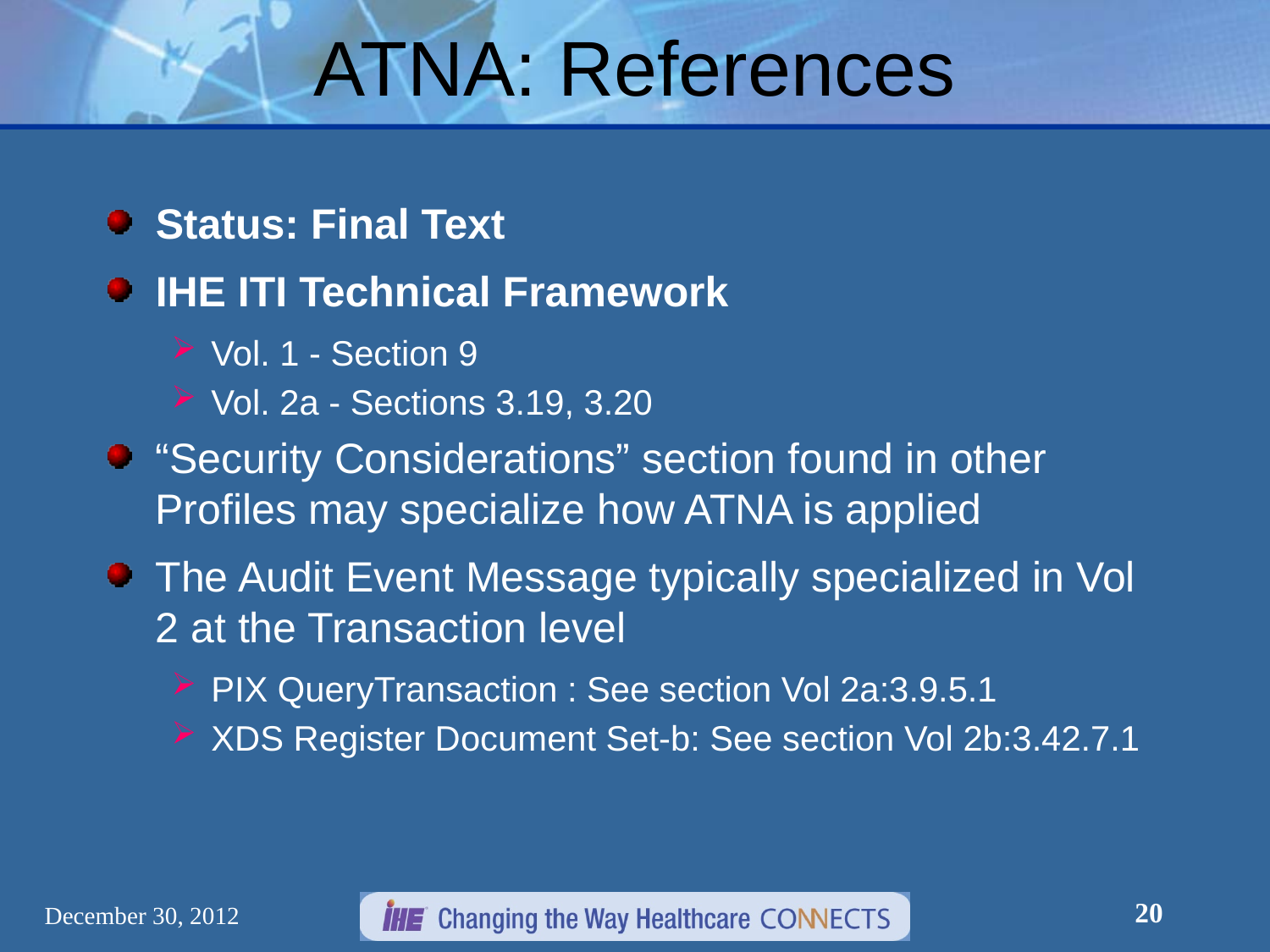

# ATNA: References
Status: Final Text
IHE ITI Technical Framework
Vol. 1 - Section 9
Vol. 2a - Sections 3.19, 3.20
“Security Considerations” section found in other Profiles may specialize how ATNA is applied
The Audit Event Message typically specialized in Vol 2 at the Transaction level
PIX QueryTransaction : See section Vol 2a:3.9.5.1
XDS Register Document Set-b: See section Vol 2b:3.42.7.1

20
December 30, 2012